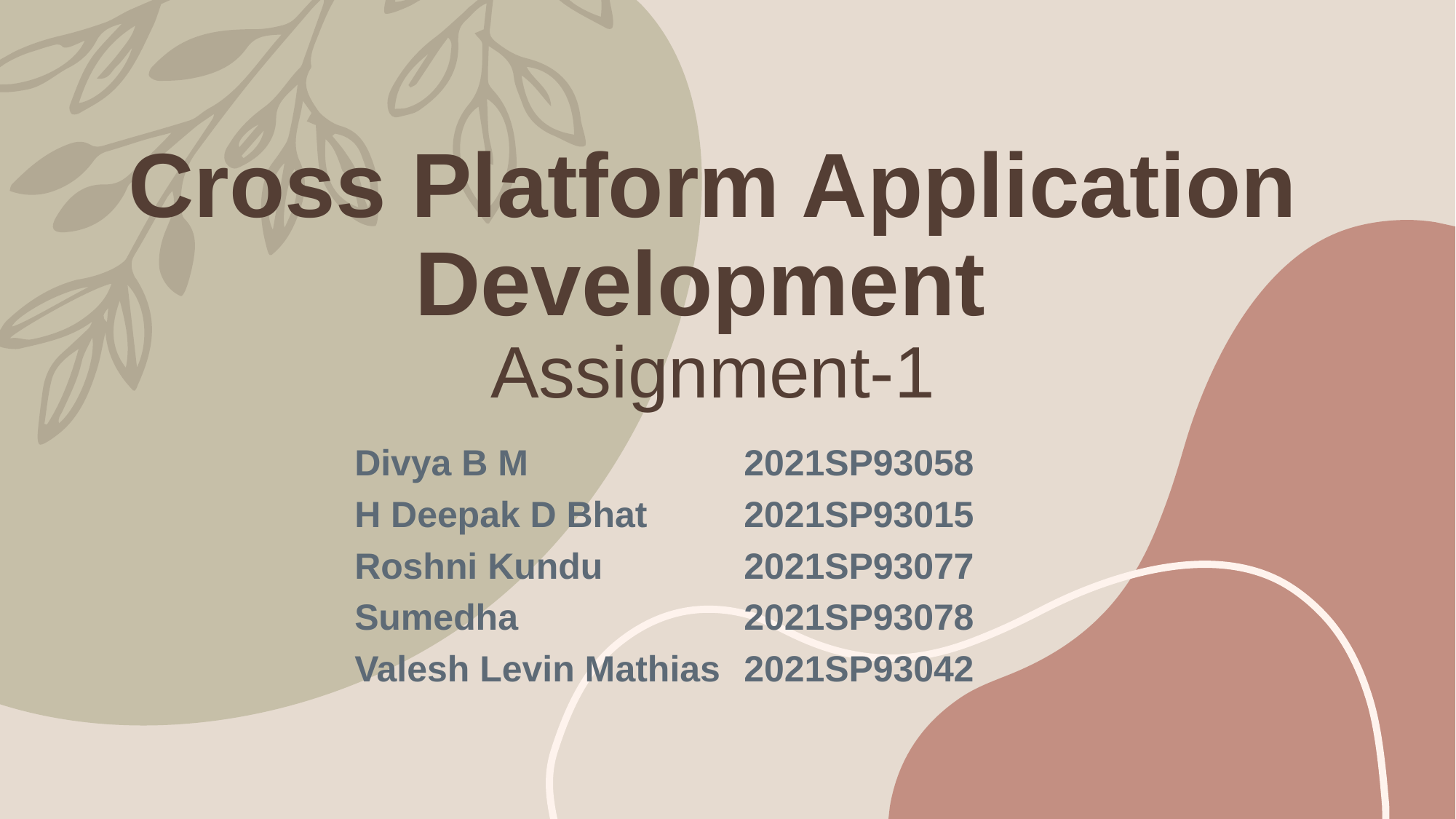

# Cross Platform Application Development Assignment-1
| Divya B M | 2021SP93058 |
| --- | --- |
| H Deepak D Bhat | 2021SP93015 |
| Roshni Kundu | 2021SP93077 |
| Sumedha | 2021SP93078 |
| Valesh Levin Mathias | 2021SP93042 |